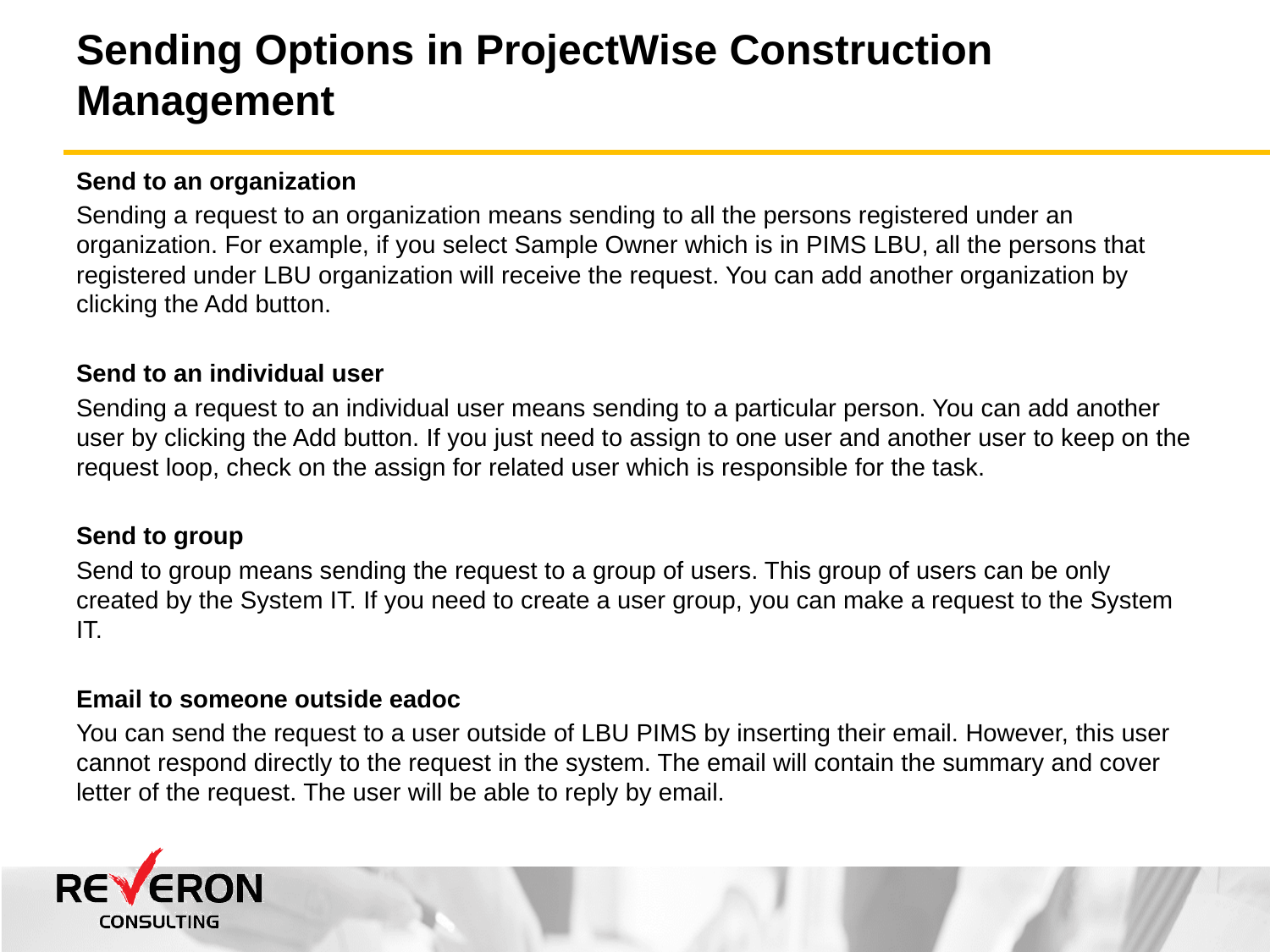

# Sending Options in ProjectWise Construction Management
Send to an organization
Sending a request to an organization means sending to all the persons registered under an organization. For example, if you select Sample Owner which is in PIMS LBU, all the persons that registered under LBU organization will receive the request. You can add another organization by clicking the Add button.

Send to an individual user
Sending a request to an individual user means sending to a particular person. You can add another user by clicking the Add button. If you just need to assign to one user and another user to keep on the request loop, check on the assign for related user which is responsible for the task.

Send to group
Send to group means sending the request to a group of users. This group of users can be only created by the System IT. If you need to create a user group, you can make a request to the System IT.

Email to someone outside eadoc
You can send the request to a user outside of LBU PIMS by inserting their email. However, this user cannot respond directly to the request in the system. The email will contain the summary and cover letter of the request. The user will be able to reply by email.